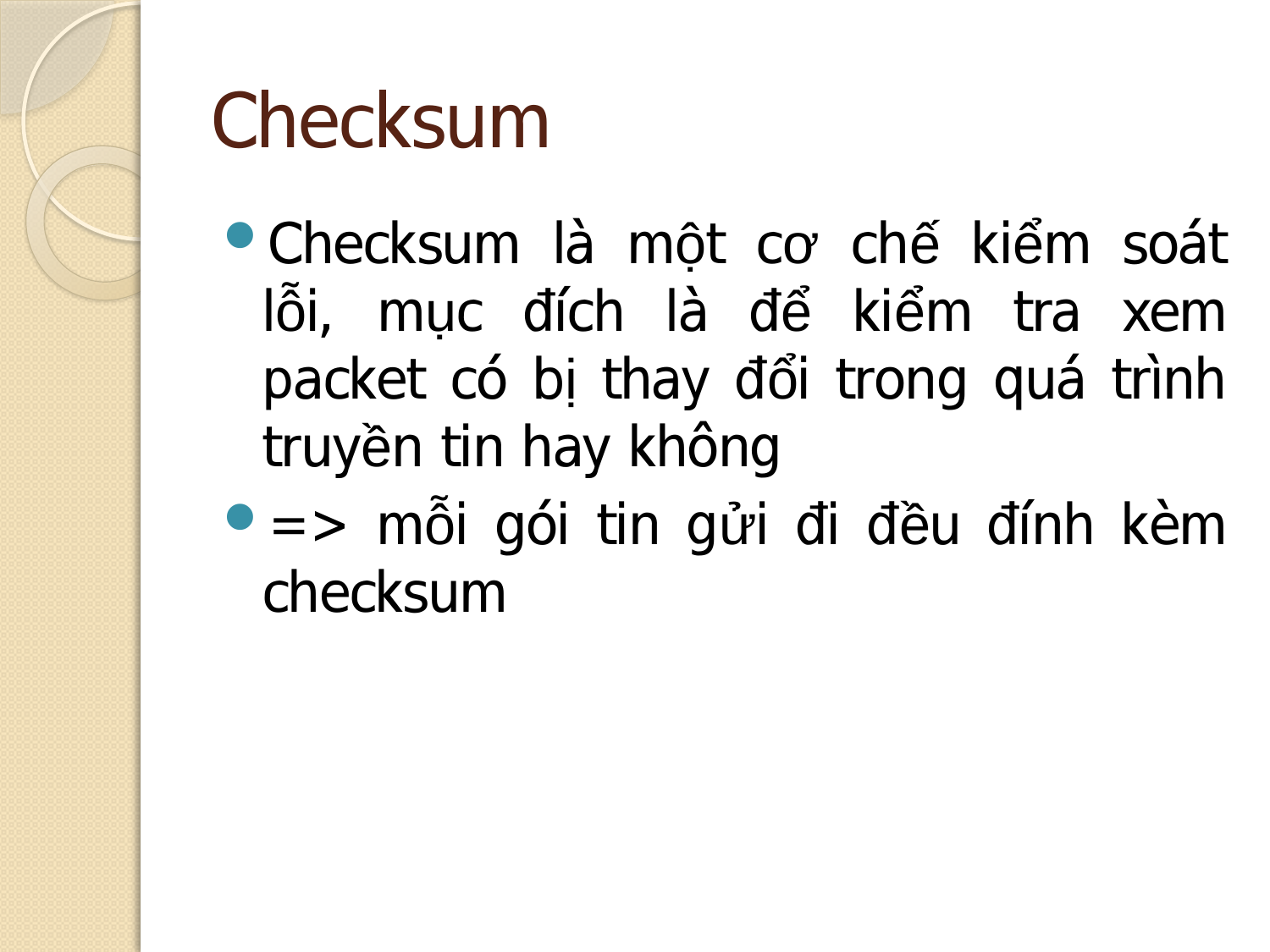

# Checksum
Checksum là một cơ chế kiểm soát lỗi, mục đích là để kiểm tra xem packet có bị thay đổi trong quá trình truyền tin hay không
=> mỗi gói tin gửi đi đều đính kèm checksum